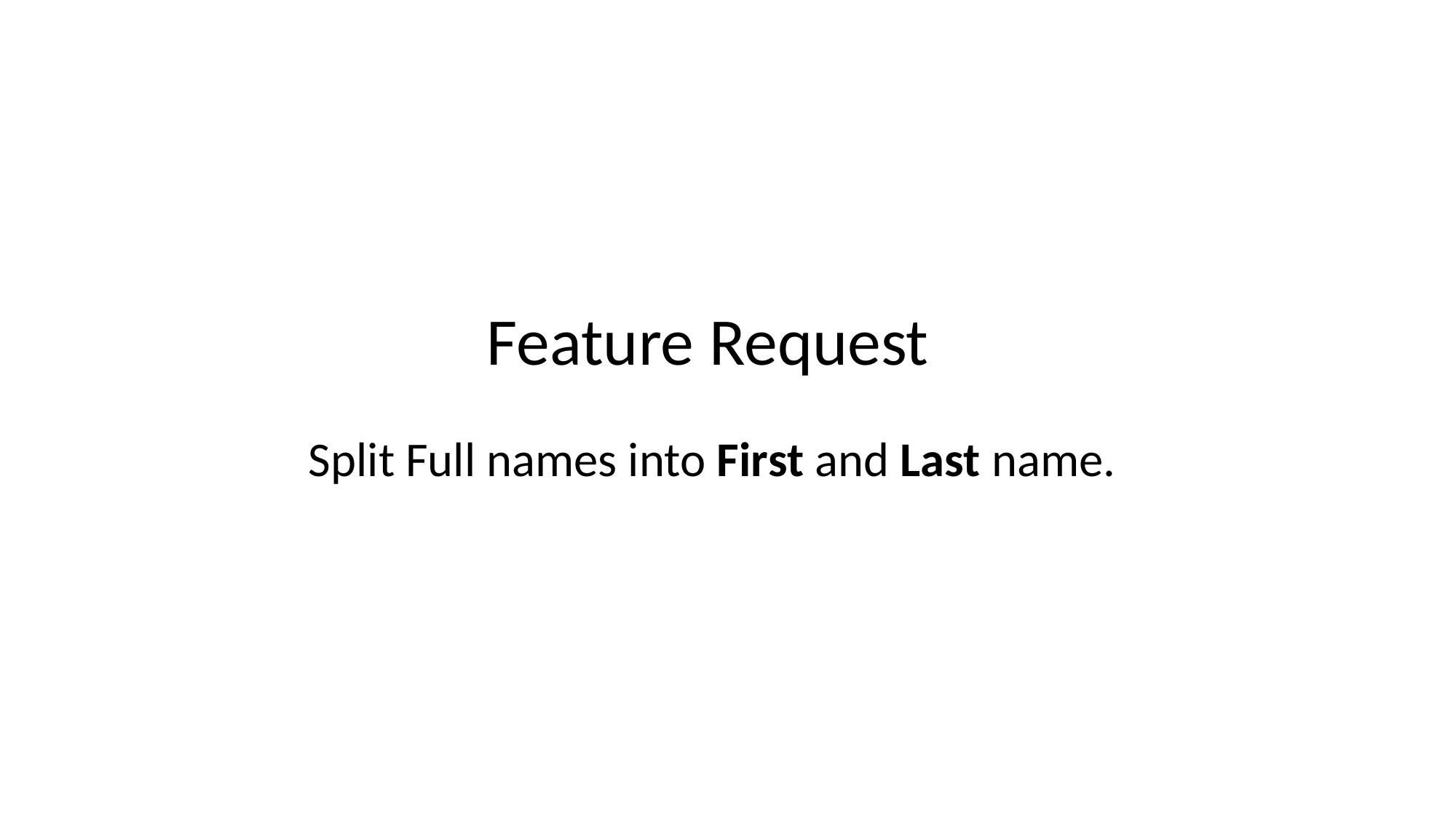

# Feature Request
Split Full names into First and Last name.